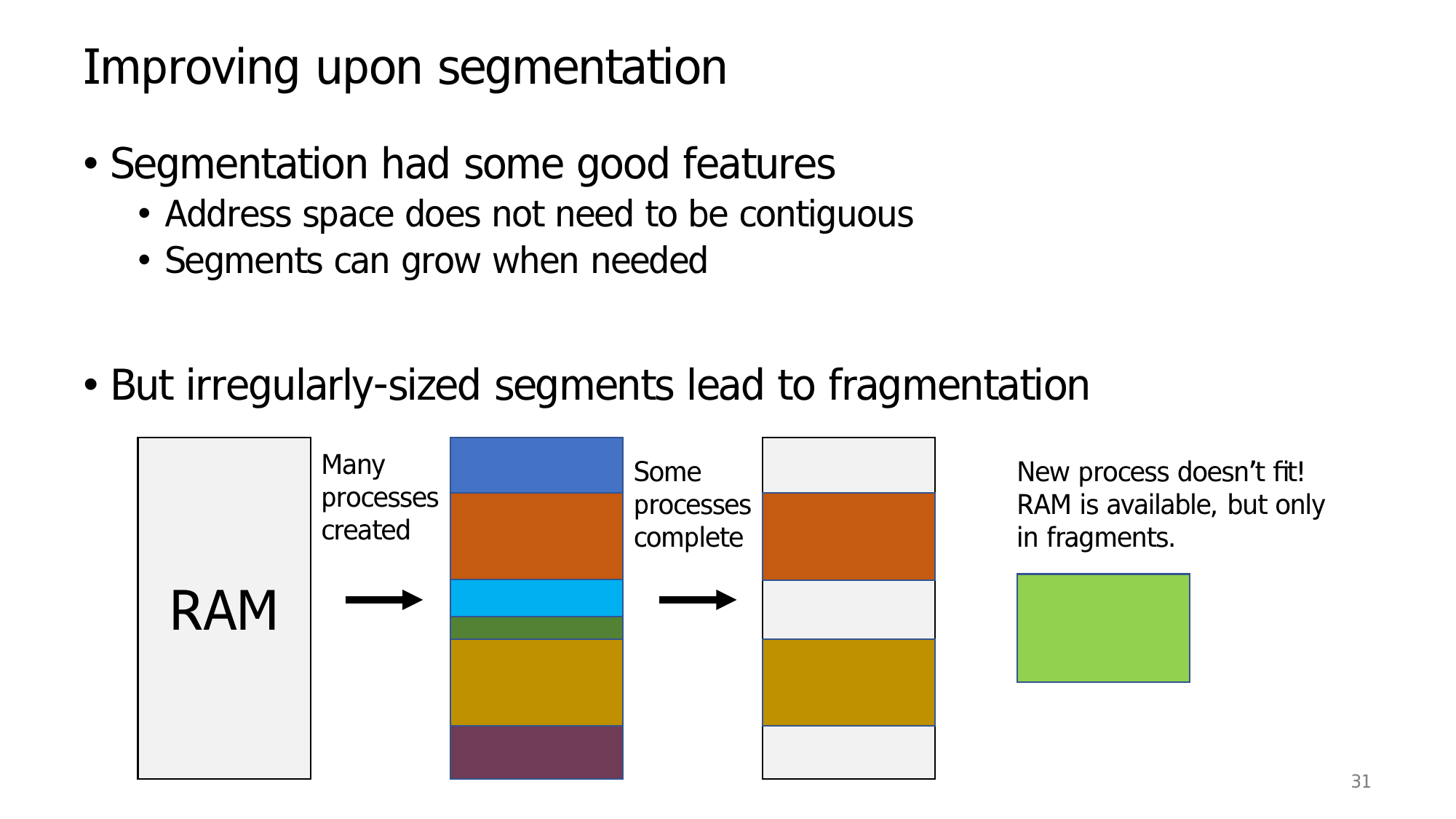

# Improving upon segmentation
Segmentation had some good features
Address space does not need to be contiguous
Segments can grow when needed

But irregularly-sized segments lead to fragmentation

RAM

Many processes created
Some processes complete
New process doesn’t fit!
RAM is available, but only in fragments.

31